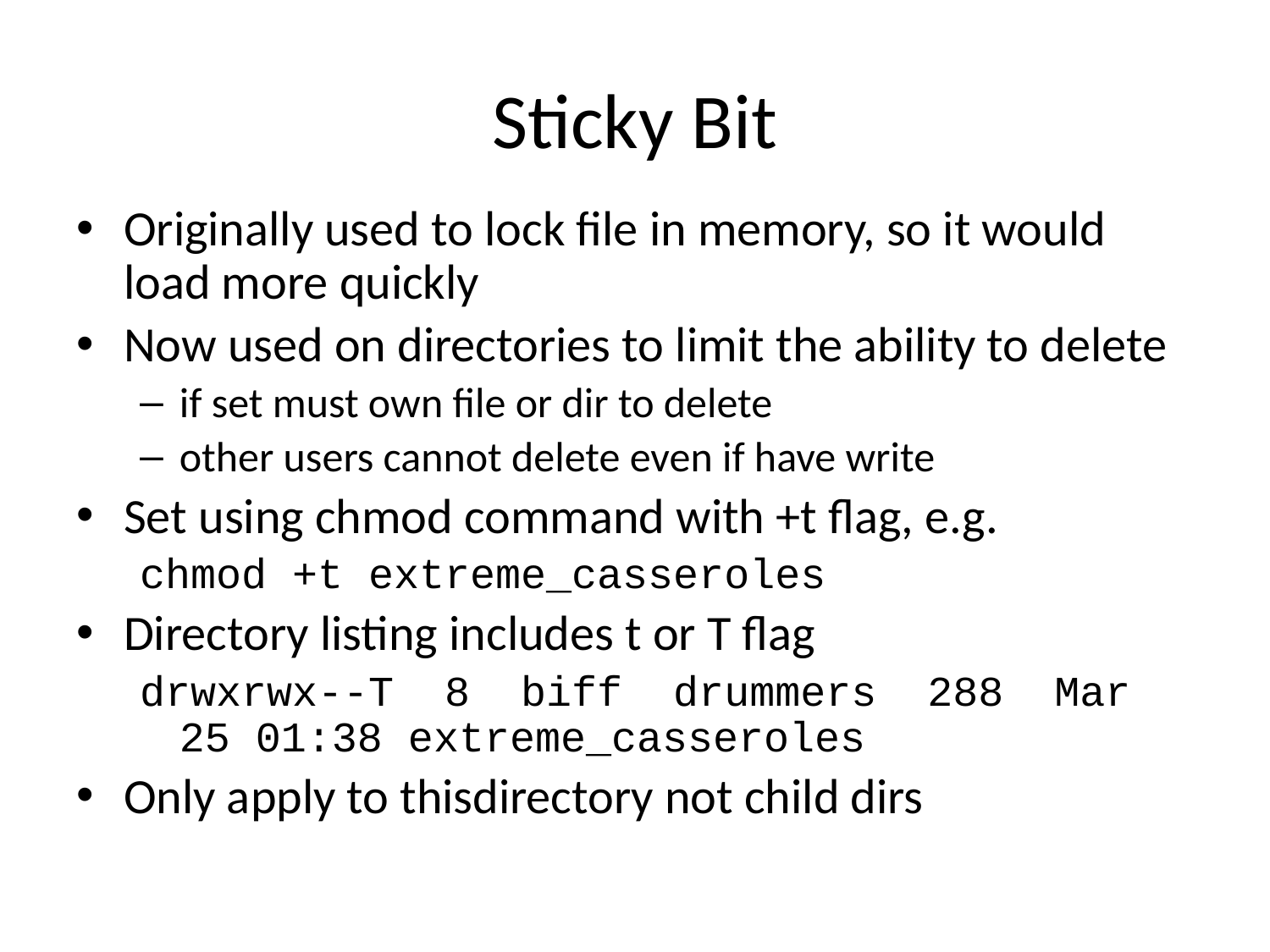

# Sticky Bit
Originally used to lock file in memory, so it would load more quickly
Now used on directories to limit the ability to delete
if set must own file or dir to delete
other users cannot delete even if have write
Set using chmod command with +t flag, e.g.
chmod +t extreme_casseroles
Directory listing includes t or T flag
drwxrwx--T  8  biff  drummers  288  Mar 25 01:38 extreme_casseroles
Only apply to thisdirectory not child dirs